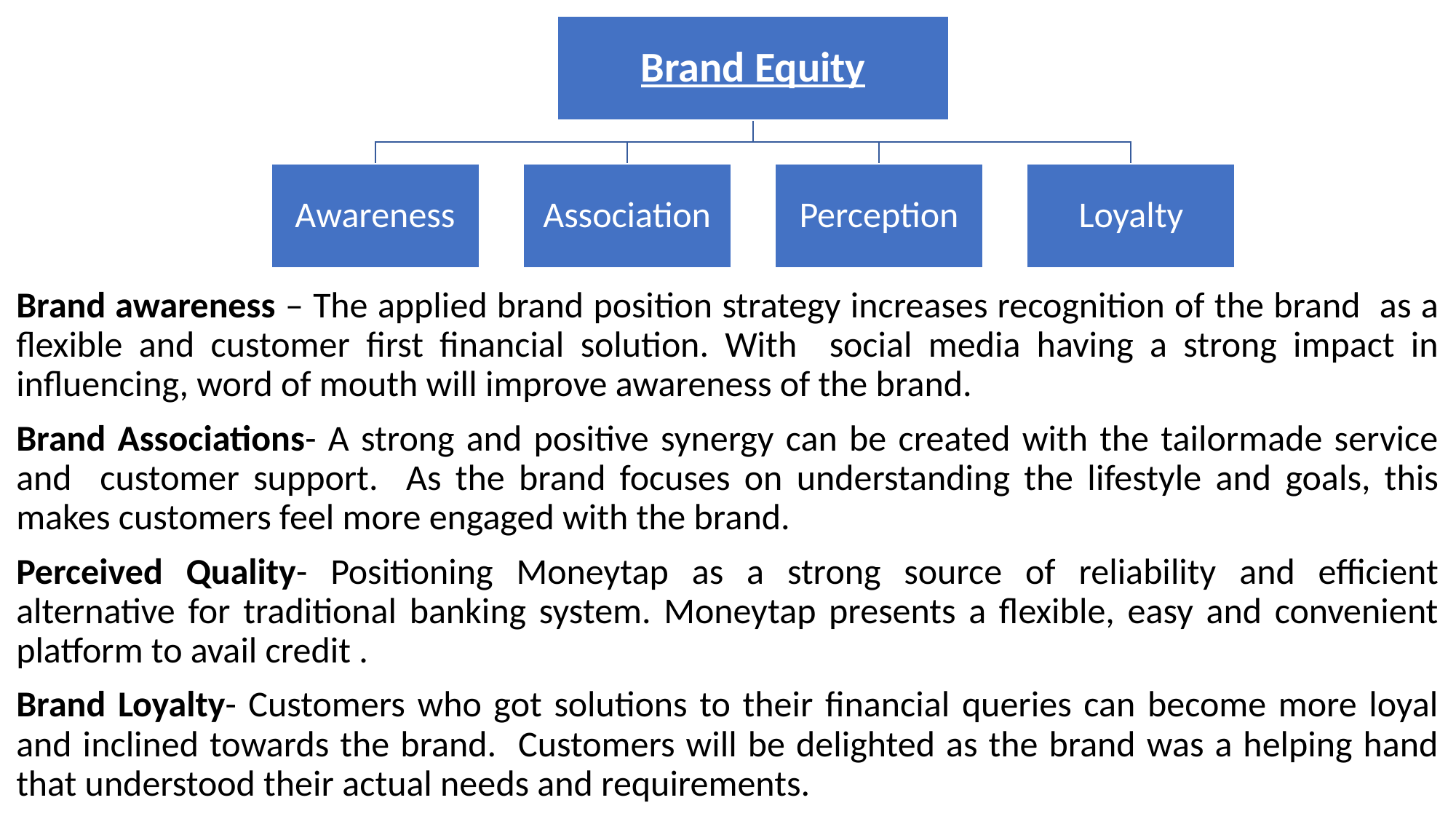

Brand Equity
Awareness
Association
Perception
Loyalty
Brand awareness – The applied brand position strategy increases recognition of the brand  as a flexible and customer first financial solution. With  social media having a strong impact in influencing, word of mouth will improve awareness of the brand.
Brand Associations- A strong and positive synergy can be created with the tailormade service and  customer support.  As the brand focuses on understanding the lifestyle and goals, this makes customers feel more engaged with the brand.
Perceived Quality- Positioning Moneytap as a strong source of reliability and efficient alternative for traditional banking system. Moneytap presents a flexible, easy and convenient platform to avail credit .
Brand Loyalty- Customers who got solutions to their financial queries can become more loyal and inclined towards the brand.  Customers will be delighted as the brand was a helping hand that understood their actual needs and requirements.